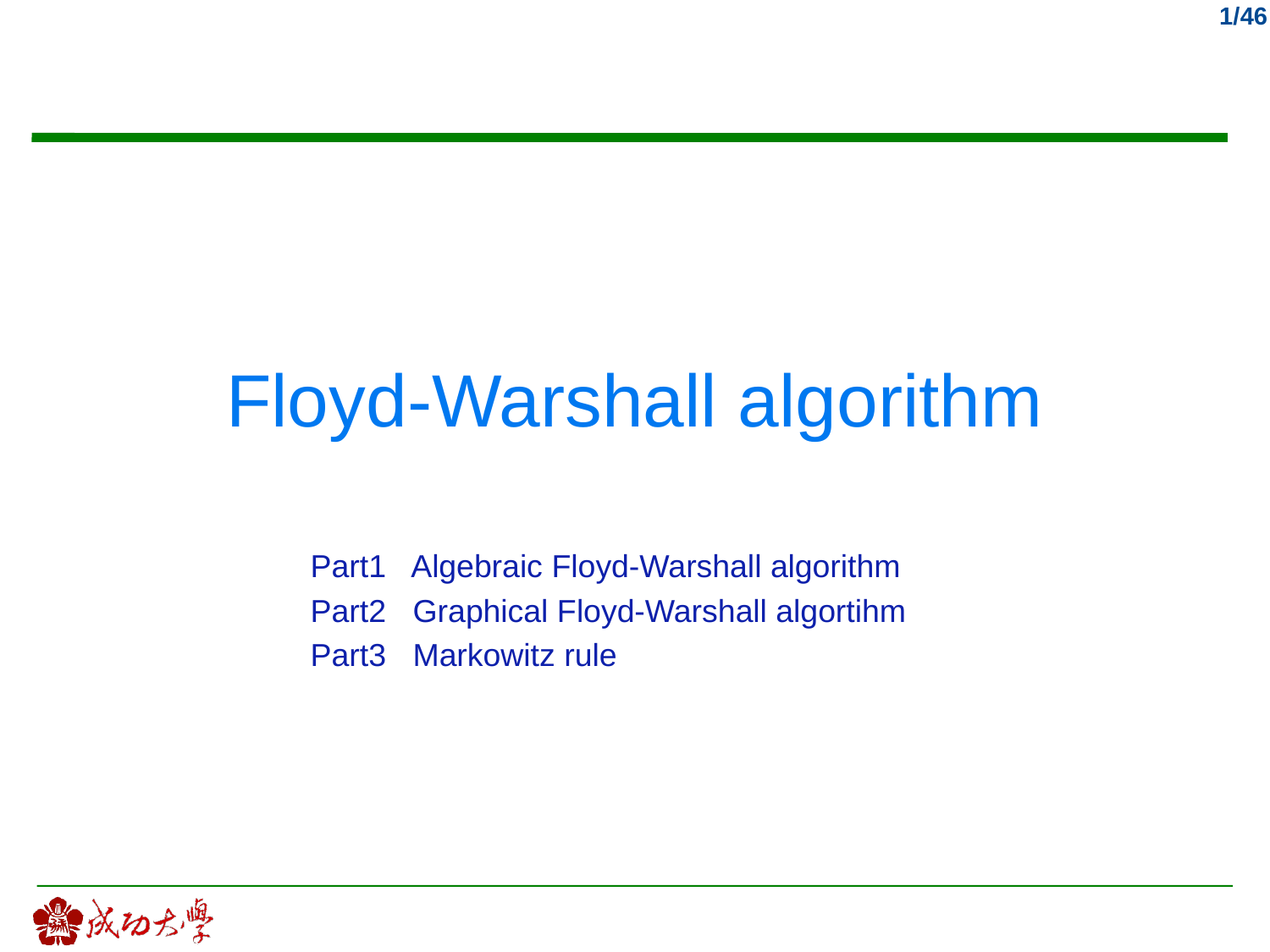

# Floyd-Warshall algorithm
Part1   Algebraic Floyd-Warshall algorithm
Part2   Graphical Floyd-Warshall algortihm
Part3   Markowitz rule